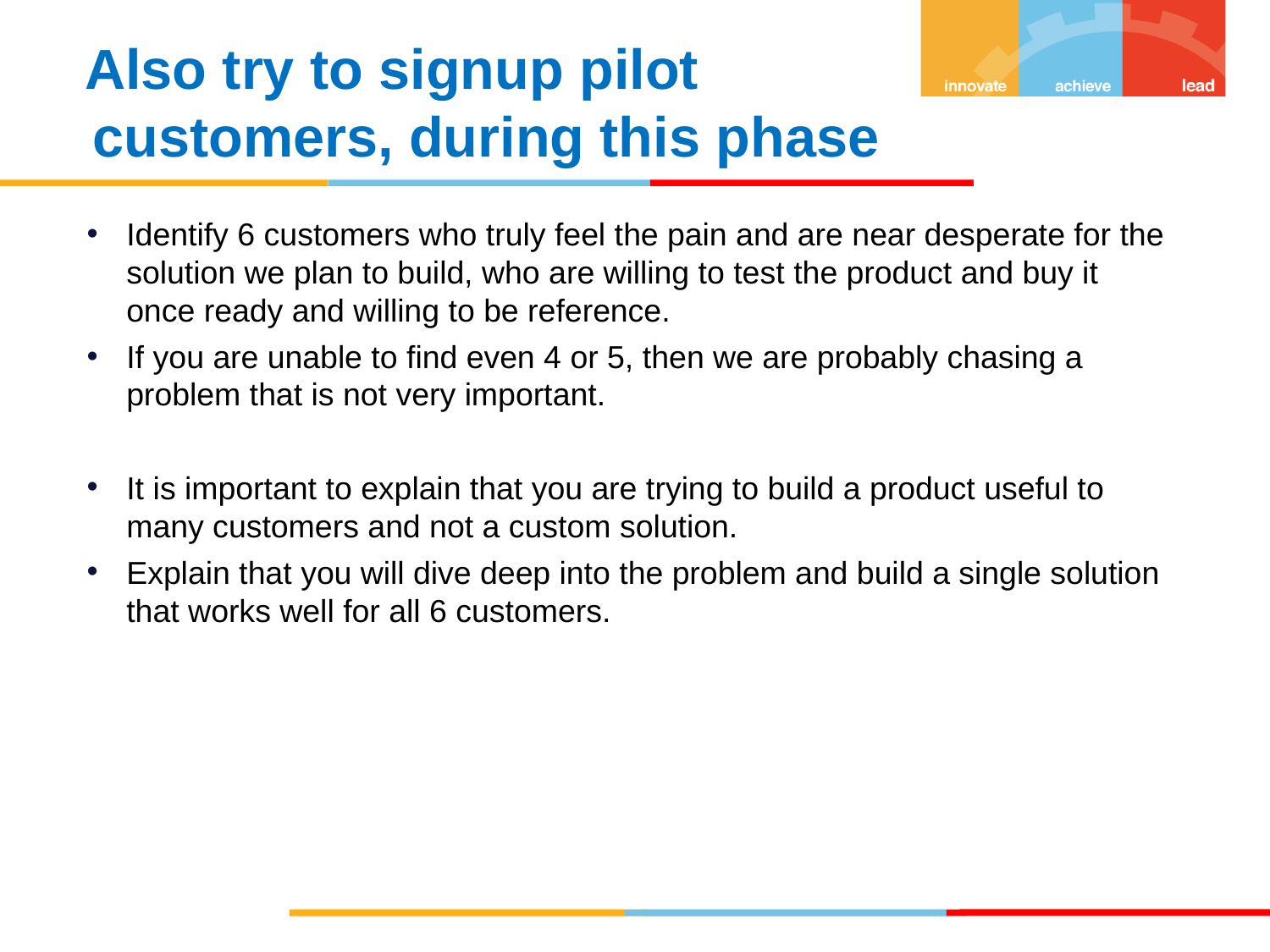

Also try to signup pilot customers, during this phase
Identify 6 customers who truly feel the pain and are near desperate for the solution we plan to build, who are willing to test the product and buy it once ready and willing to be reference.
If you are unable to find even 4 or 5, then we are probably chasing a problem that is not very important.

It is important to explain that you are trying to build a product useful to many customers and not a custom solution.
Explain that you will dive deep into the problem and build a single solution that works well for all 6 customers.